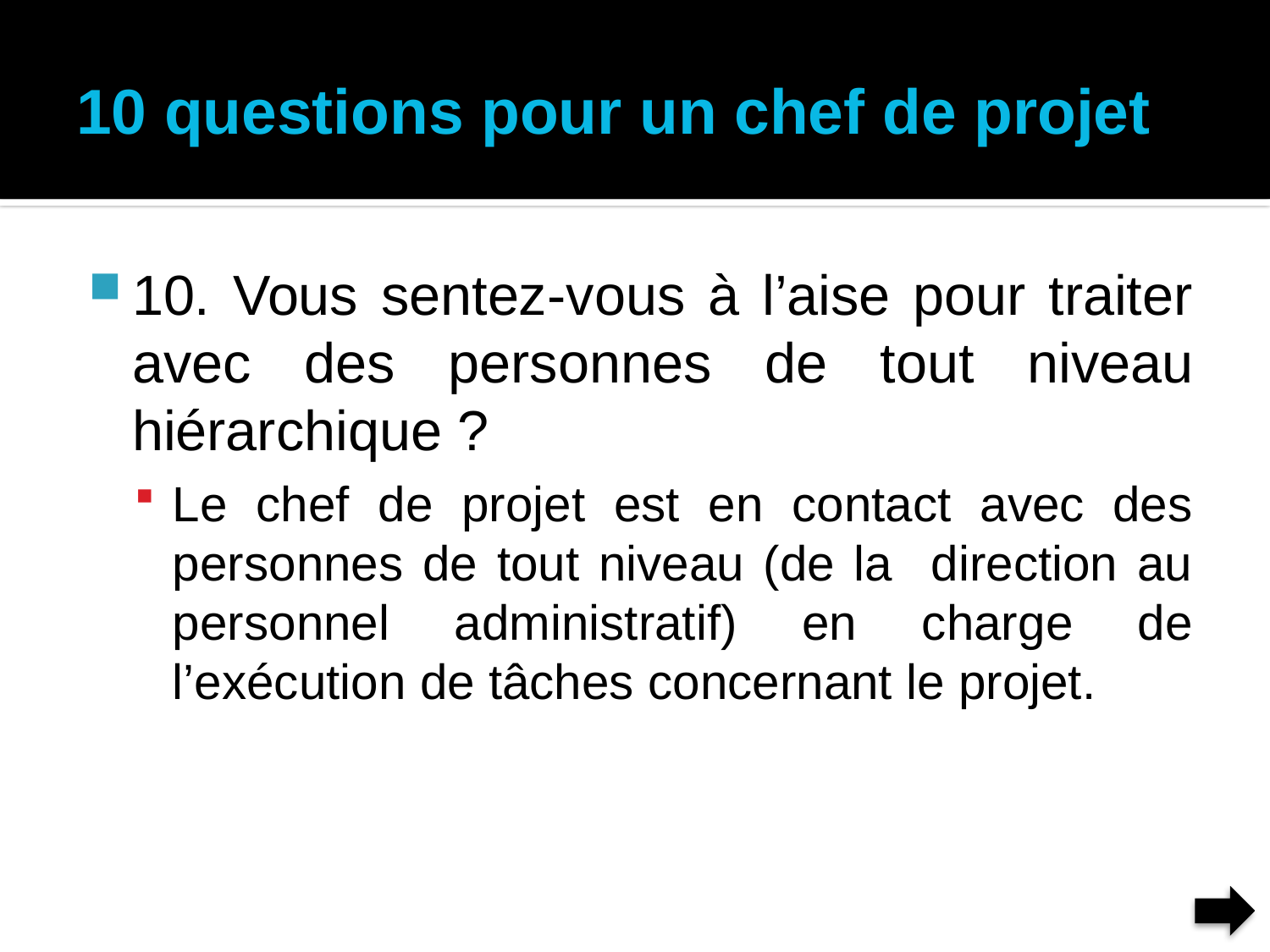

# 10 questions pour un chef de projet
10. Vous sentez-vous à l’aise pour traiter avec des personnes de tout niveau hiérarchique ?
Le chef de projet est en contact avec des personnes de tout niveau (de la  direction au personnel administratif) en charge de l’exécution de tâches concernant le projet.